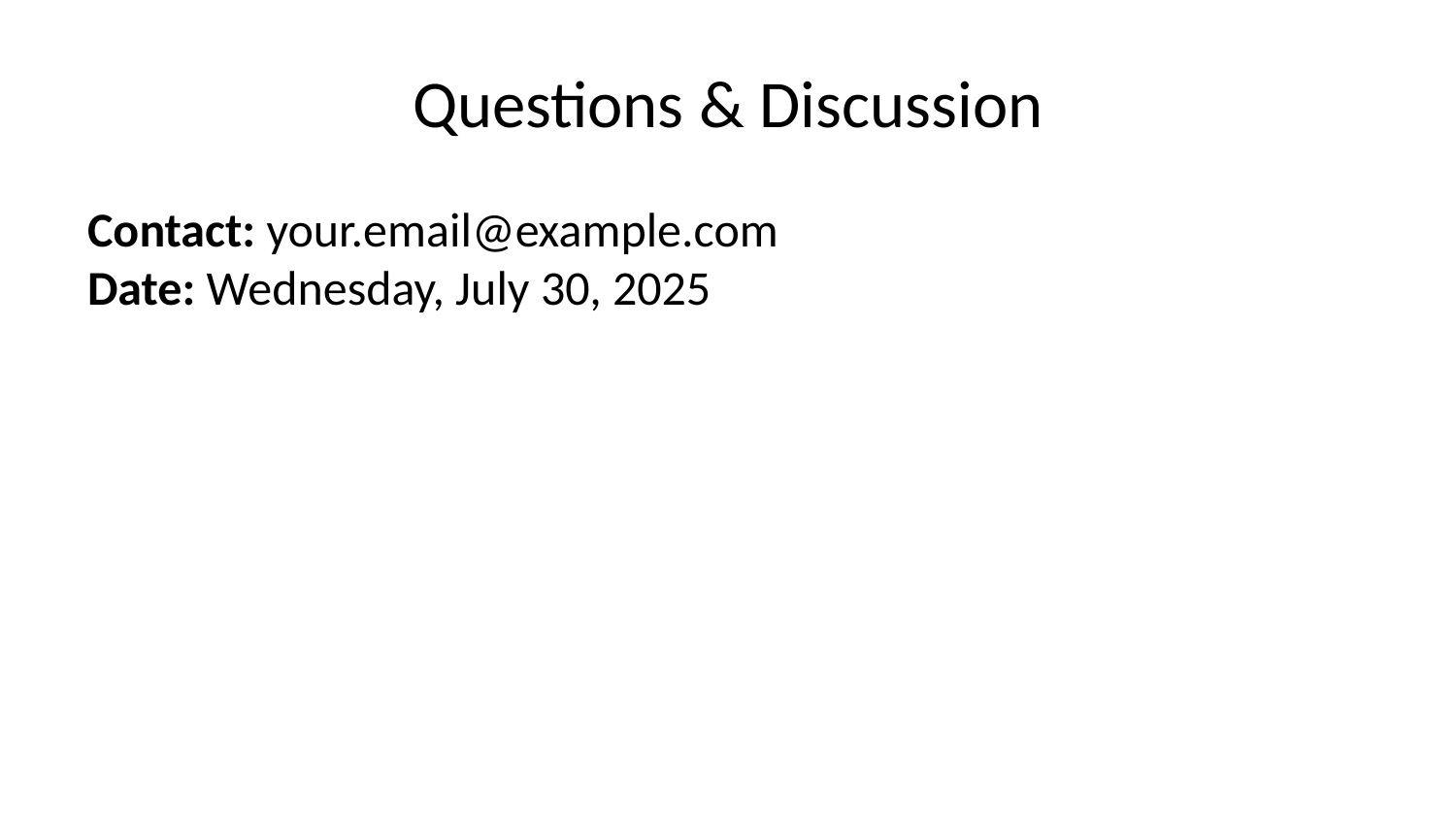

# Questions & Discussion
Contact: your.email@example.com
Date: Wednesday, July 30, 2025